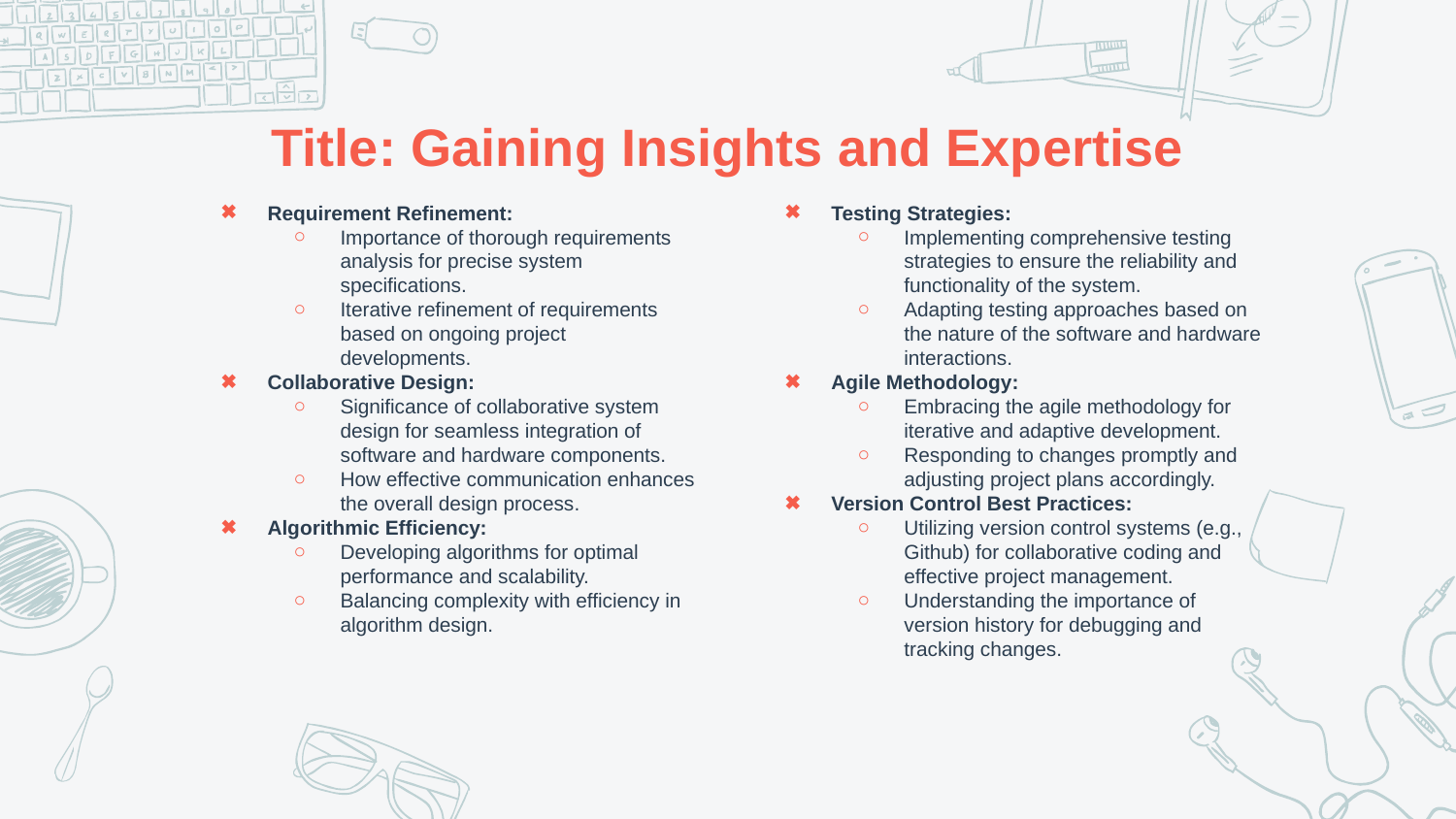

# Title: Gaining Insights and Expertise
Requirement Refinement:
Importance of thorough requirements analysis for precise system specifications.
Iterative refinement of requirements based on ongoing project developments.
Collaborative Design:
Significance of collaborative system design for seamless integration of software and hardware components.
How effective communication enhances the overall design process.
Algorithmic Efficiency:
Developing algorithms for optimal performance and scalability.
Balancing complexity with efficiency in algorithm design.
Testing Strategies:
Implementing comprehensive testing strategies to ensure the reliability and functionality of the system.
Adapting testing approaches based on the nature of the software and hardware interactions.
Agile Methodology:
Embracing the agile methodology for iterative and adaptive development.
Responding to changes promptly and adjusting project plans accordingly.
Version Control Best Practices:
Utilizing version control systems (e.g., Github) for collaborative coding and effective project management.
Understanding the importance of version history for debugging and tracking changes.